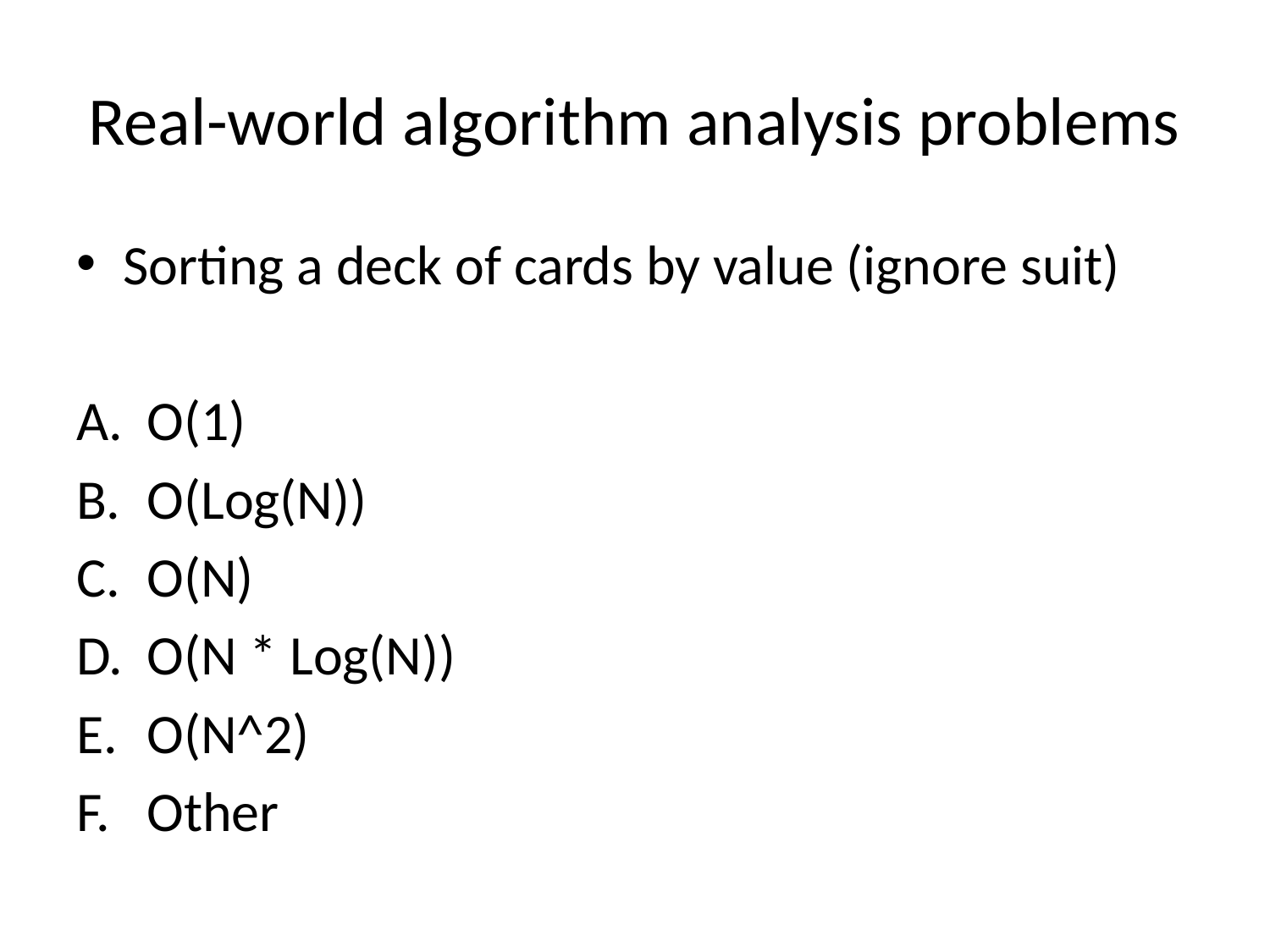

# Real-world algorithm analysis problems
Sorting a deck of cards by value (ignore suit)

O(1)
O(Log(N))
O(N)
O(N * Log(N))
O(N^2)
Other